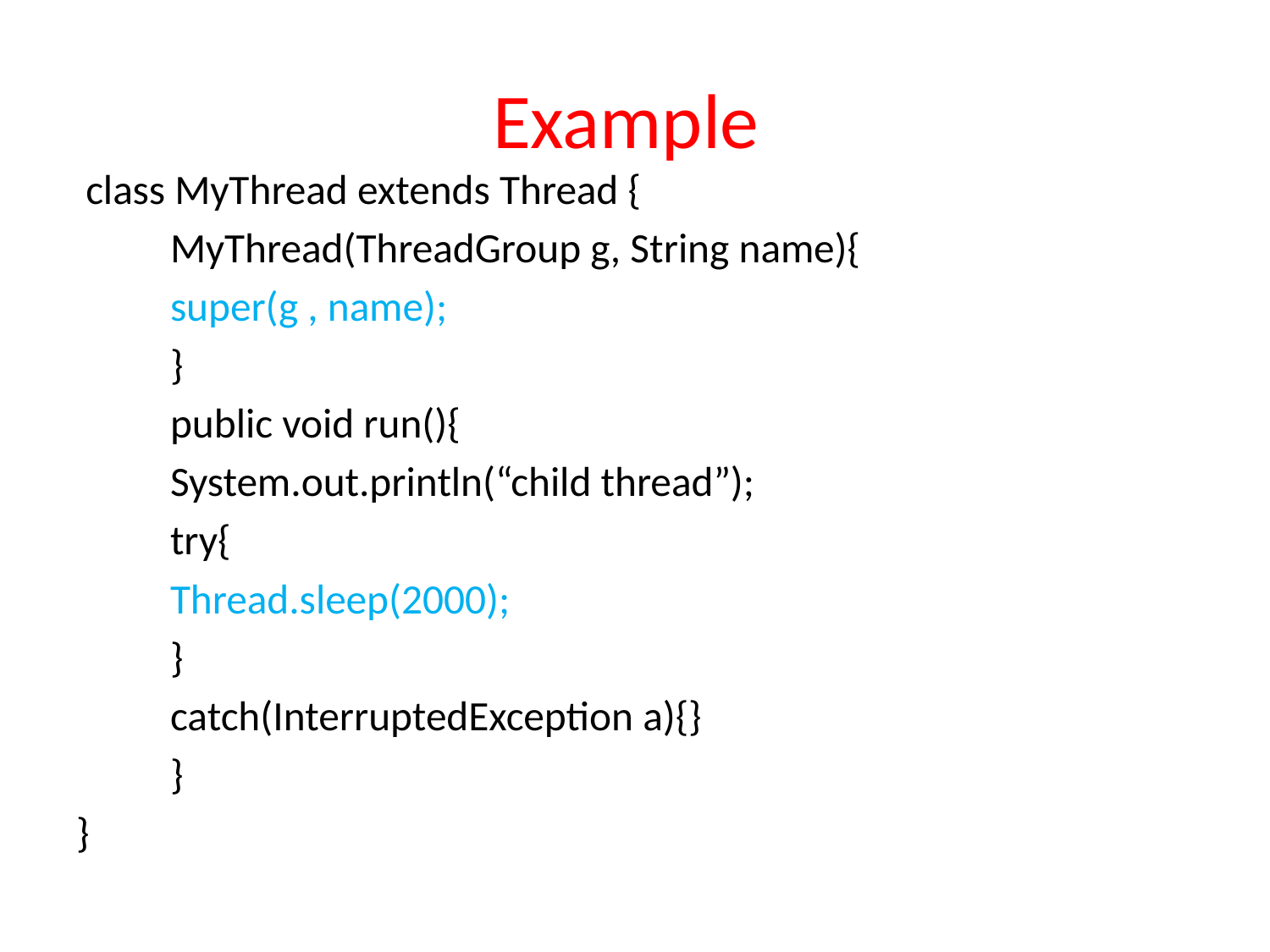

# Example
 class MyThread extends Thread {
	MyThread(ThreadGroup g, String name){
		super(g , name);
	}
	public void run(){
		System.out.println(“child thread”);
		try{
			Thread.sleep(2000);
		}
		catch(InterruptedException a){}
	}
}